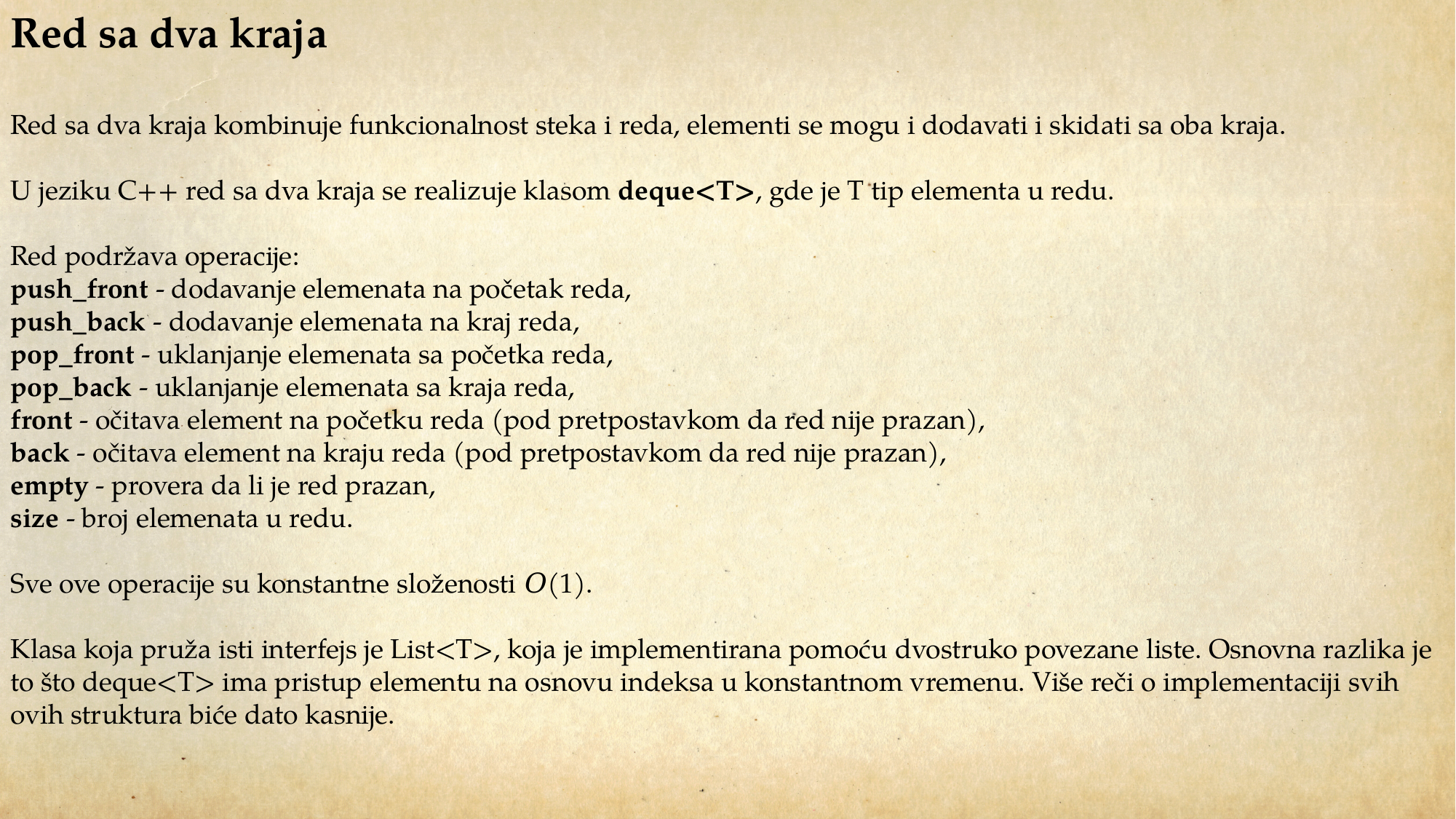

Red sa dva kraja

Red sa dva kraja kombinuje funkcionalnost steka i reda, elementi se mogu i dodavati i skidati sa oba kraja.

U jeziku C++ red sa dva kraja se realizuje klasom deque<T>, gde je T tip elementa u redu.

Red podržava operacije:
push_front - dodavanje elemenata na početak reda,
push_back - dodavanje elemenata na kraj reda,
pop_front - uklanjanje elemenata sa početka reda,
pop_back - uklanjanje elemenata sa kraja reda,
front - očitava element na početku reda (pod pretpostavkom da red nije prazan),
back - očitava element na kraju reda (pod pretpostavkom da red nije prazan),
empty - provera da li je red prazan,
size - broj elemenata u redu.

Sve ove operacije su konstantne složenosti 𝑂(1).

Klasa koja pruža isti interfejs je List<T>, koja je implementirana pomoću dvostruko povezane liste. Osnovna razlika je to što deque<T> ima pristup elementu na osnovu indeksa u konstantnom vremenu. Više reči o implementaciji svih ovih struktura biće dato kasnije.